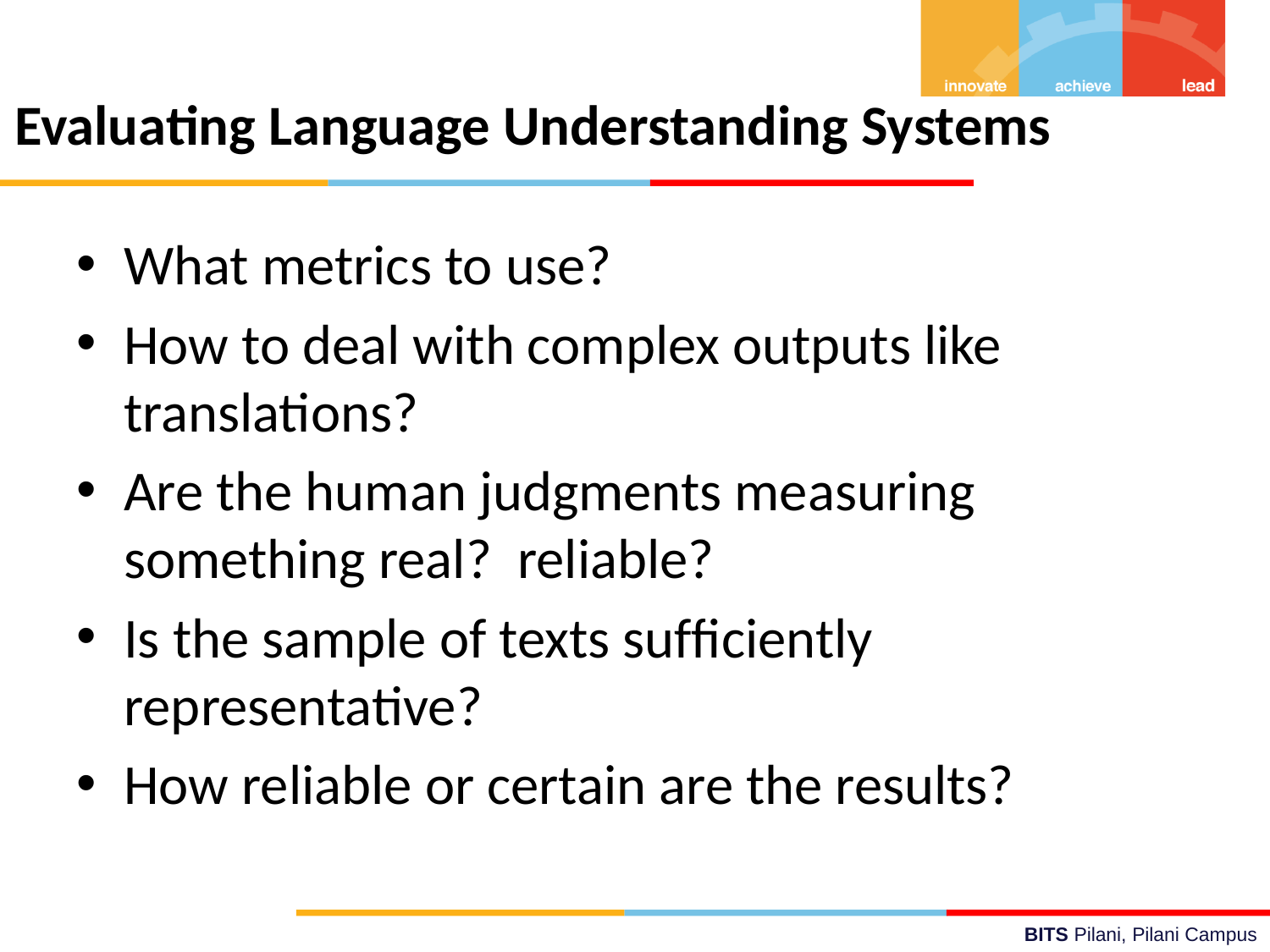

# Evaluating Language Understanding Systems
What metrics to use?
How to deal with complex outputs like translations?
Are the human judgments measuring something real?  reliable?
Is the sample of texts sufﬁciently representative?
How reliable or certain are the results?